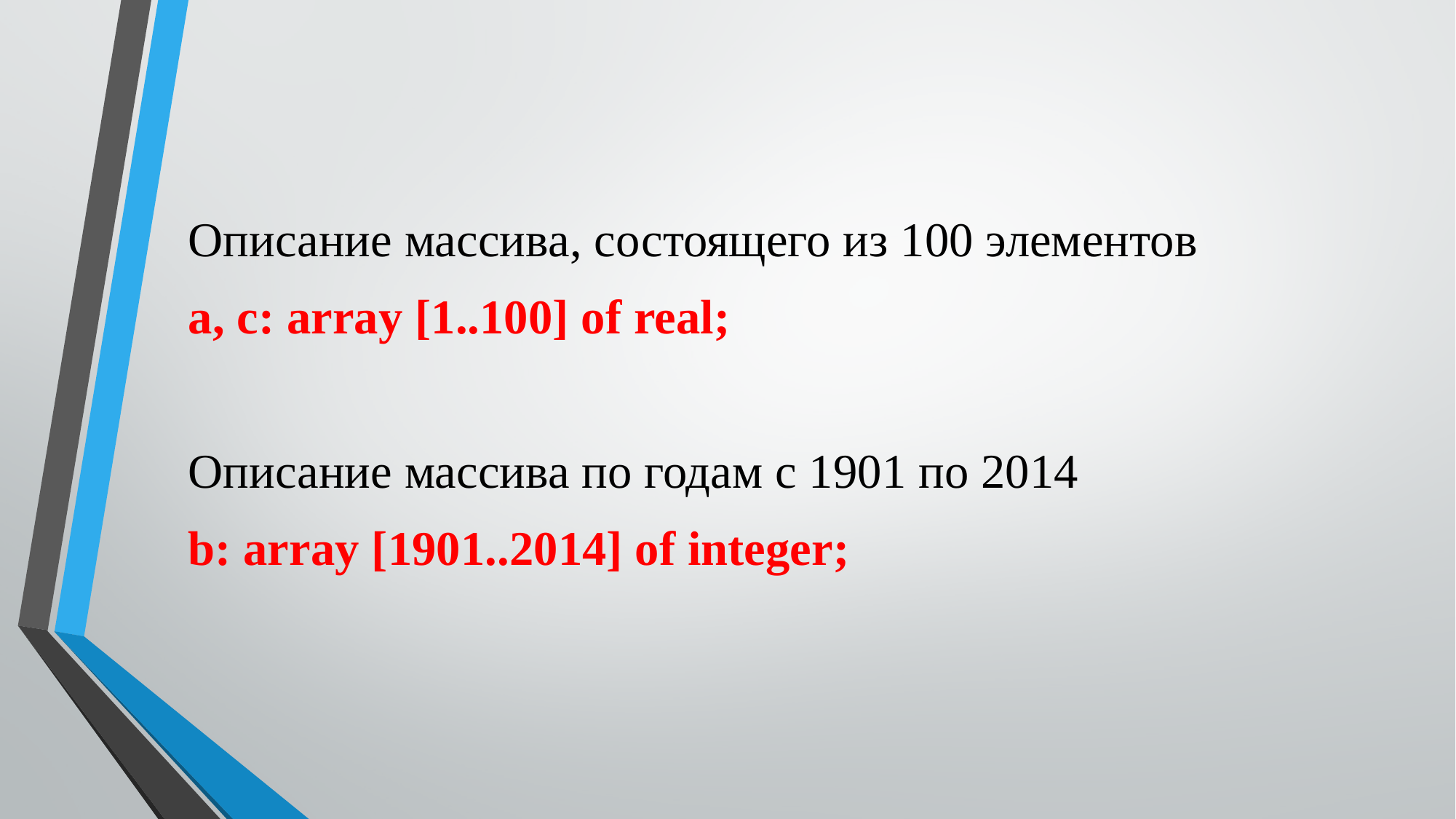

Описание массива, состоящего из 100 элементов
a, c: array [1..100] of real;

Описание массива по годам с 1901 по 2014
b: array [1901..2014] of integer;